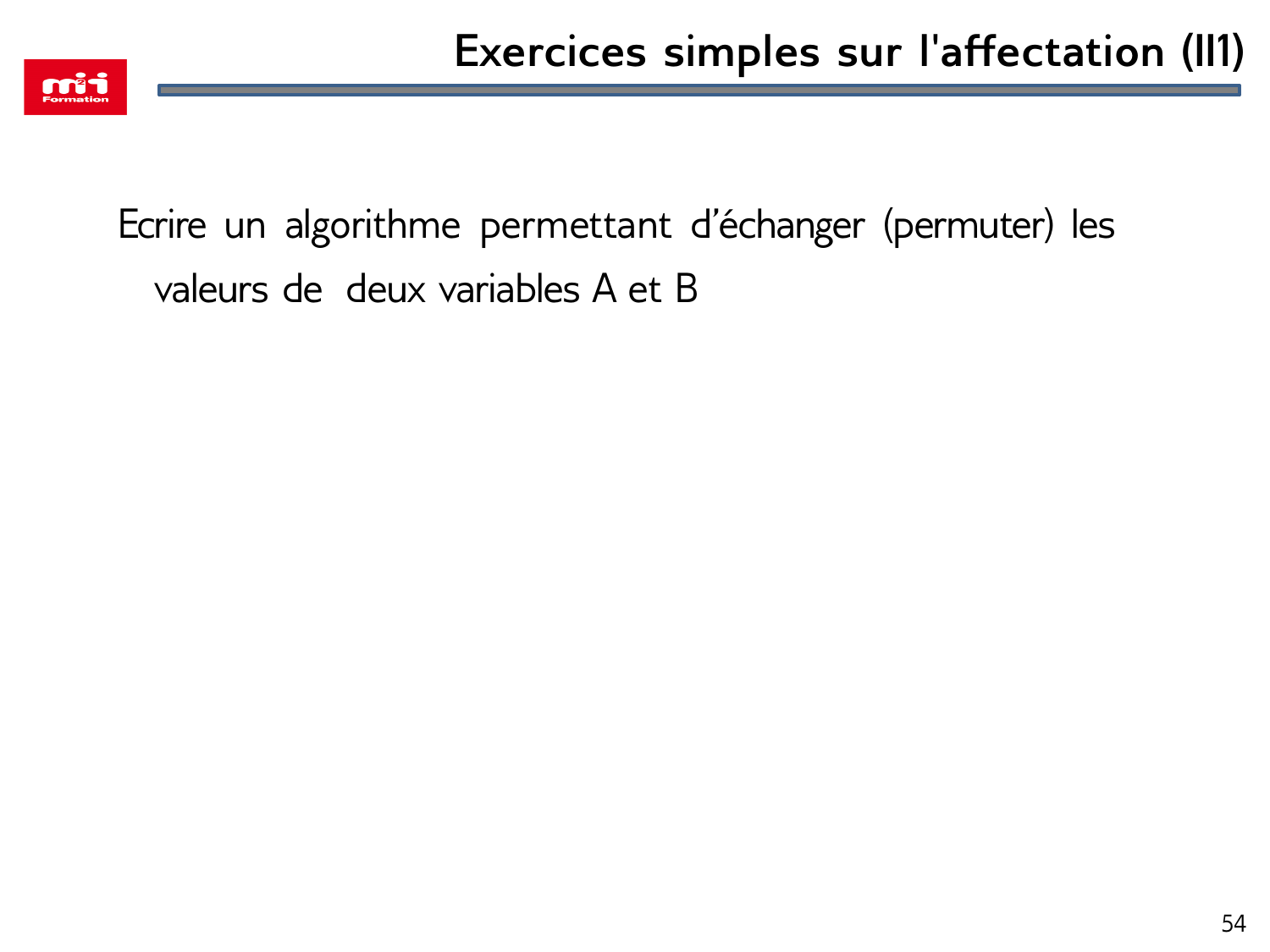

# Exercices simples sur l'affectation (II1)
Ecrire un algorithme permettant d’échanger (permuter) les valeurs de  deux variables A et B
54